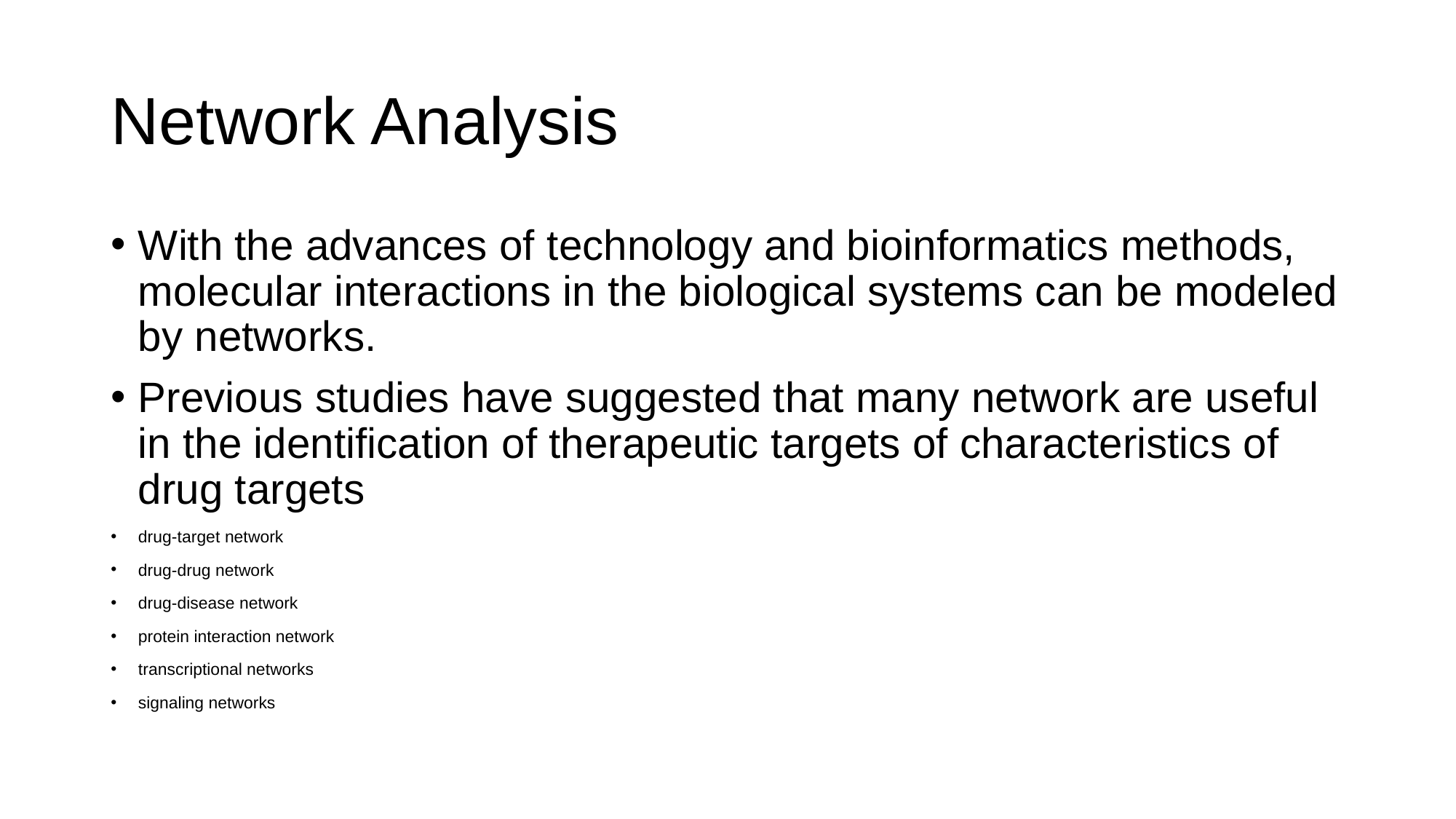

# Network Analysis
With the advances of technology and bioinformatics methods, molecular interactions in the biological systems can be modeled by networks.
Previous studies have suggested that many network are useful in the identification of therapeutic targets of characteristics of drug targets
drug-target network
drug-drug network
drug-disease network
protein interaction network
transcriptional networks
signaling networks